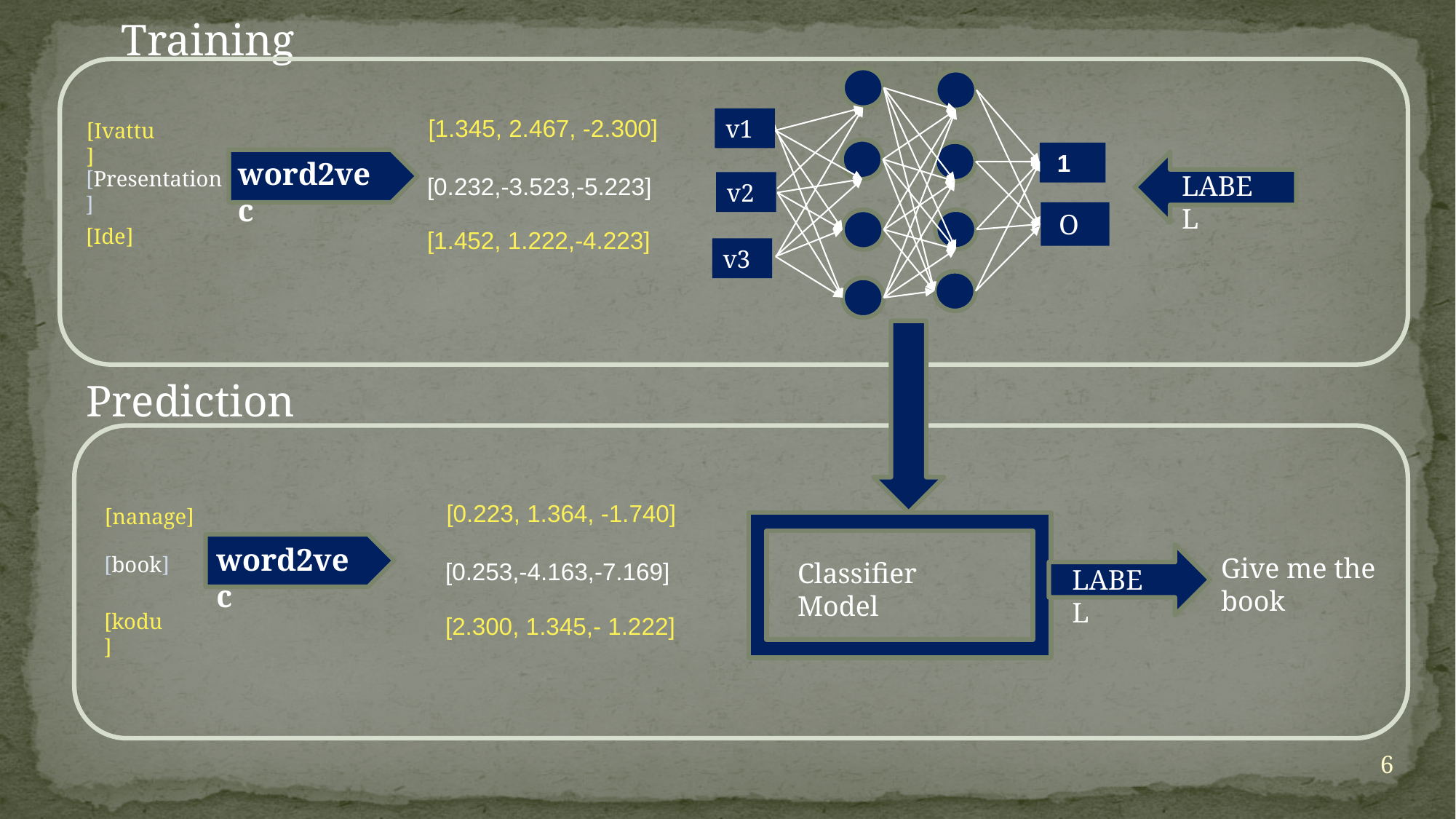

Training

[1.345, 2.467, -2.300]
v1
[Ivattu]

 1
word2vec

[Presentation]
LABEL
[0.232,-3.523,-5.223]
v2
 O

[Ide]
[1.452, 1.222,-4.223]
v3

Prediction

[0.223, 1.364, -1.740]
[nanage]

word2vec

[book]
Give me the book
Classifier Model
[0.253,-4.163,-7.169]
LABEL
[kodu]
[2.300, 1.345,- 1.222]
6